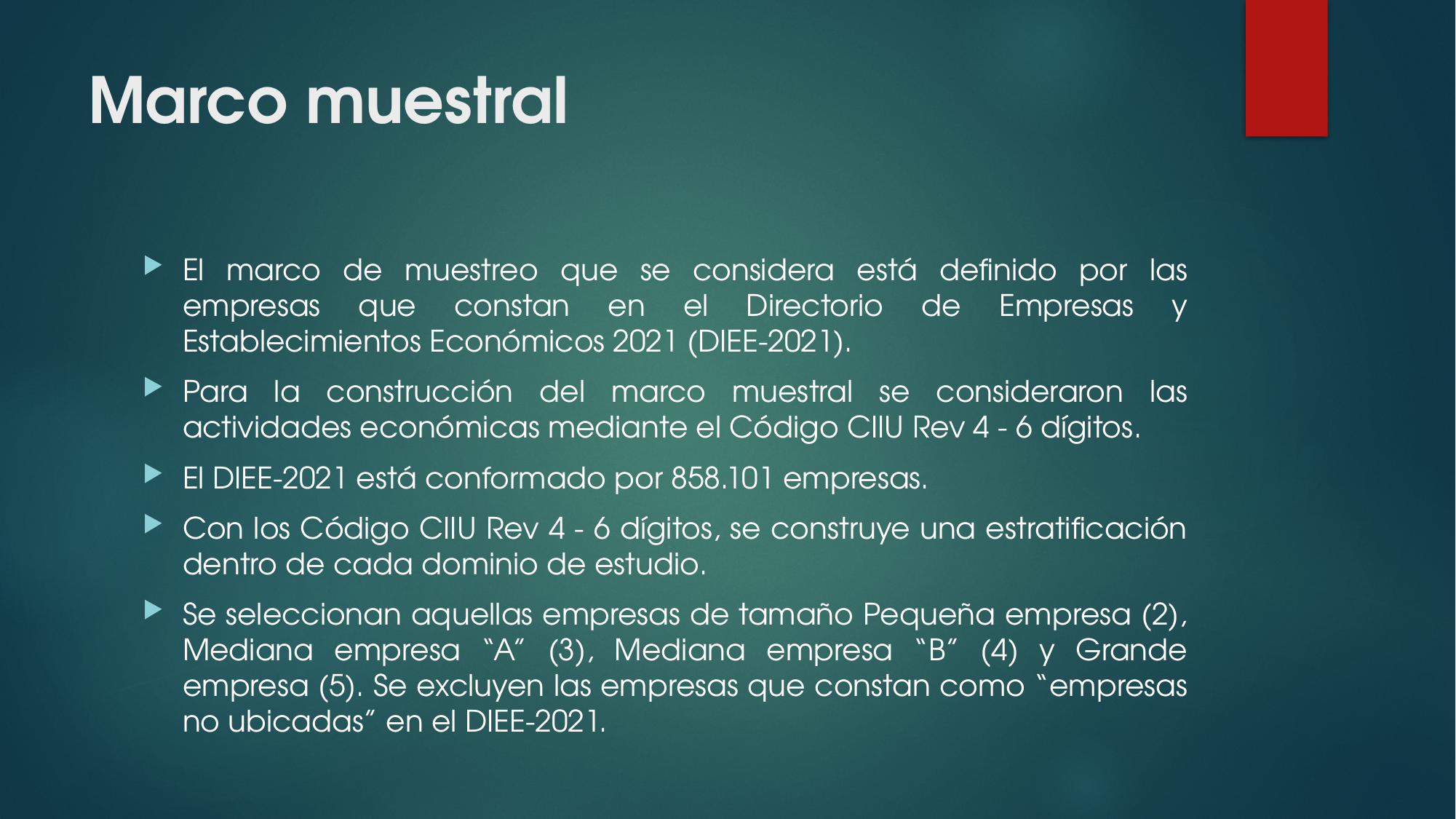

# Marco muestral
El marco de muestreo que se considera está definido por las empresas que constan en el Directorio de Empresas y Establecimientos Económicos 2021 (DIEE-2021).
Para la construcción del marco muestral se consideraron las actividades económicas mediante el Código CIIU Rev 4 - 6 dígitos.
El DIEE-2021 está conformado por 858.101 empresas.
Con los Código CIIU Rev 4 - 6 dígitos, se construye una estratificación dentro de cada dominio de estudio.
Se seleccionan aquellas empresas de tamaño Pequeña empresa (2), Mediana empresa “A” (3), Mediana empresa “B” (4) y Grande empresa (5). Se excluyen las empresas que constan como “empresas no ubicadas” en el DIEE-2021.